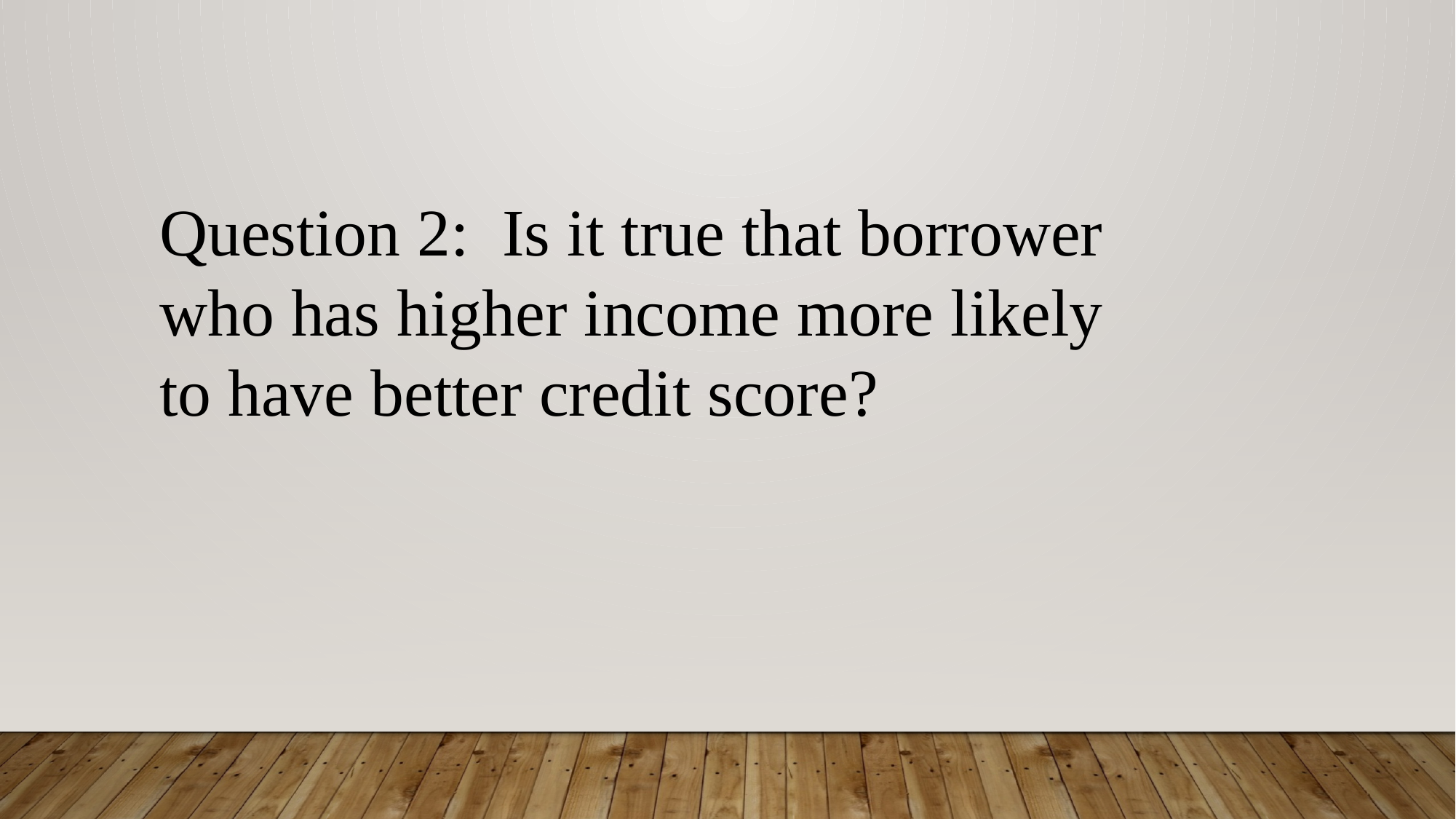

Question 2:  Is it true that borrower who has higher income more likely to have better credit score?